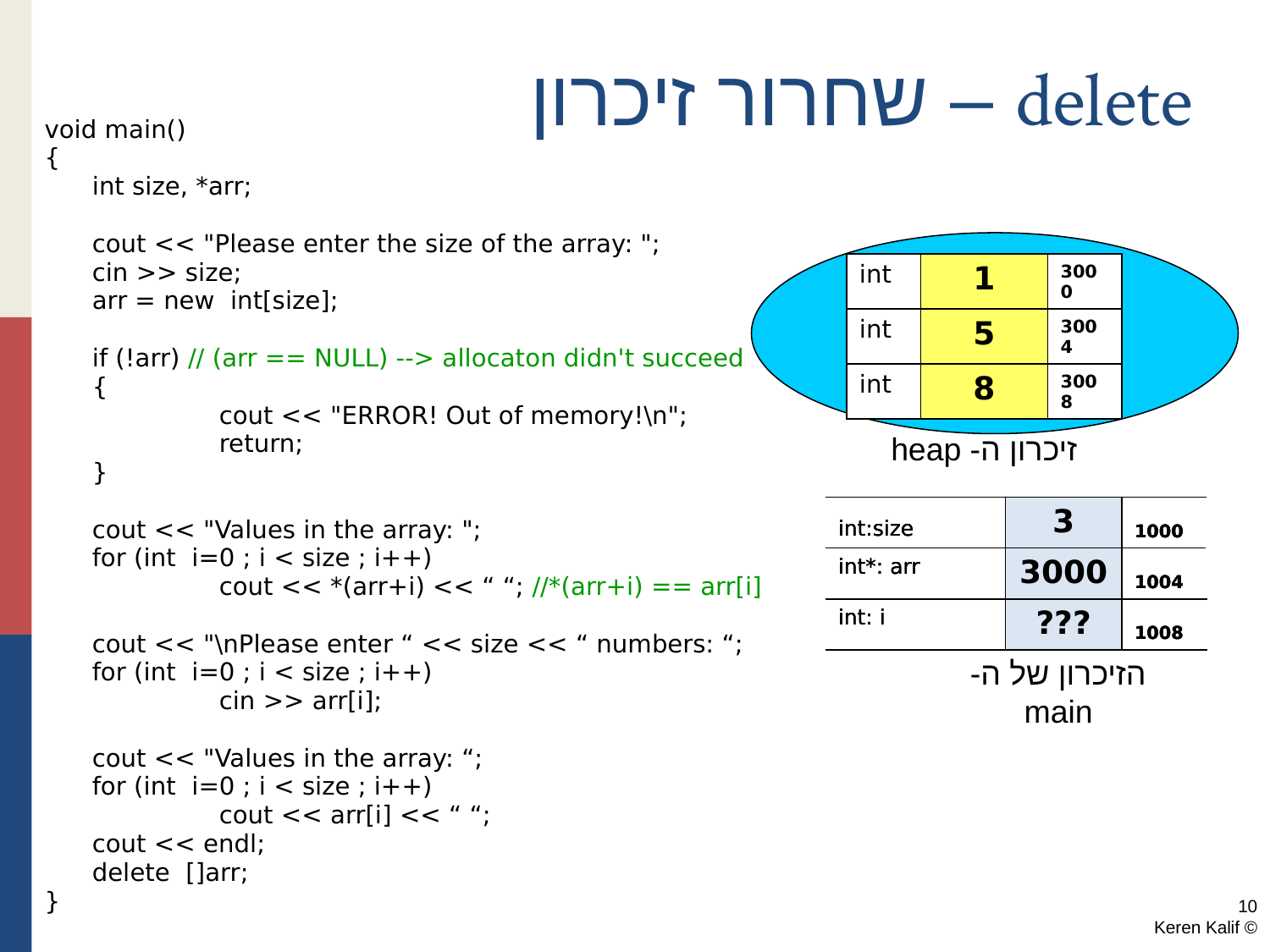

# delete – שחרור זיכרון

void main()
{
	int size, *arr;

	cout << "Please enter the size of the array: ";
	cin >> size;
	arr = new  int[size];

	if (!arr) // (arr == NULL) --> allocaton didn't succeed
	{
		cout << "ERROR! Out of memory!\n";
		return;
	}

	cout << "Values in the array: ";
	for (int  i=0 ; i < size ; i++)
		cout << *(arr+i) << “ “; //*(arr+i) == arr[i]

	cout << "\nPlease enter “ << size << “ numbers: “;
	for (int  i=0 ; i < size ; i++)
		cin >> arr[i];

	cout << "Values in the array: “;
	for (int  i=0 ; i < size ; i++)
		cout << arr[i] << “ “;
	cout << endl;
	delete  []arr;
}

| int | ??? | 3000 |
| --- | --- | --- |
| int | ??? | 3004 |
| int | ??? | 3008 |
| int | 1 | 3000 |
| --- | --- | --- |
| int | 5 | 3004 |
| int | 8 | 3008 |
זיכרון ה- heap
| int:size | ??? | 1000 |
| --- | --- | --- |
| int\*: arr | ??? | 1004 |
| int: i | ??? | 1008 |
| int:size | 3 | 1000 |
| --- | --- | --- |
| int\*: arr | ??? | 1004 |
| int: i | ??? | 1008 |
| int:size | 3 | 1000 |
| --- | --- | --- |
| int\*: arr | 3000 | 1004 |
| int: i | ??? | 1008 |
הזיכרון של ה- main
10
© Keren Kalif